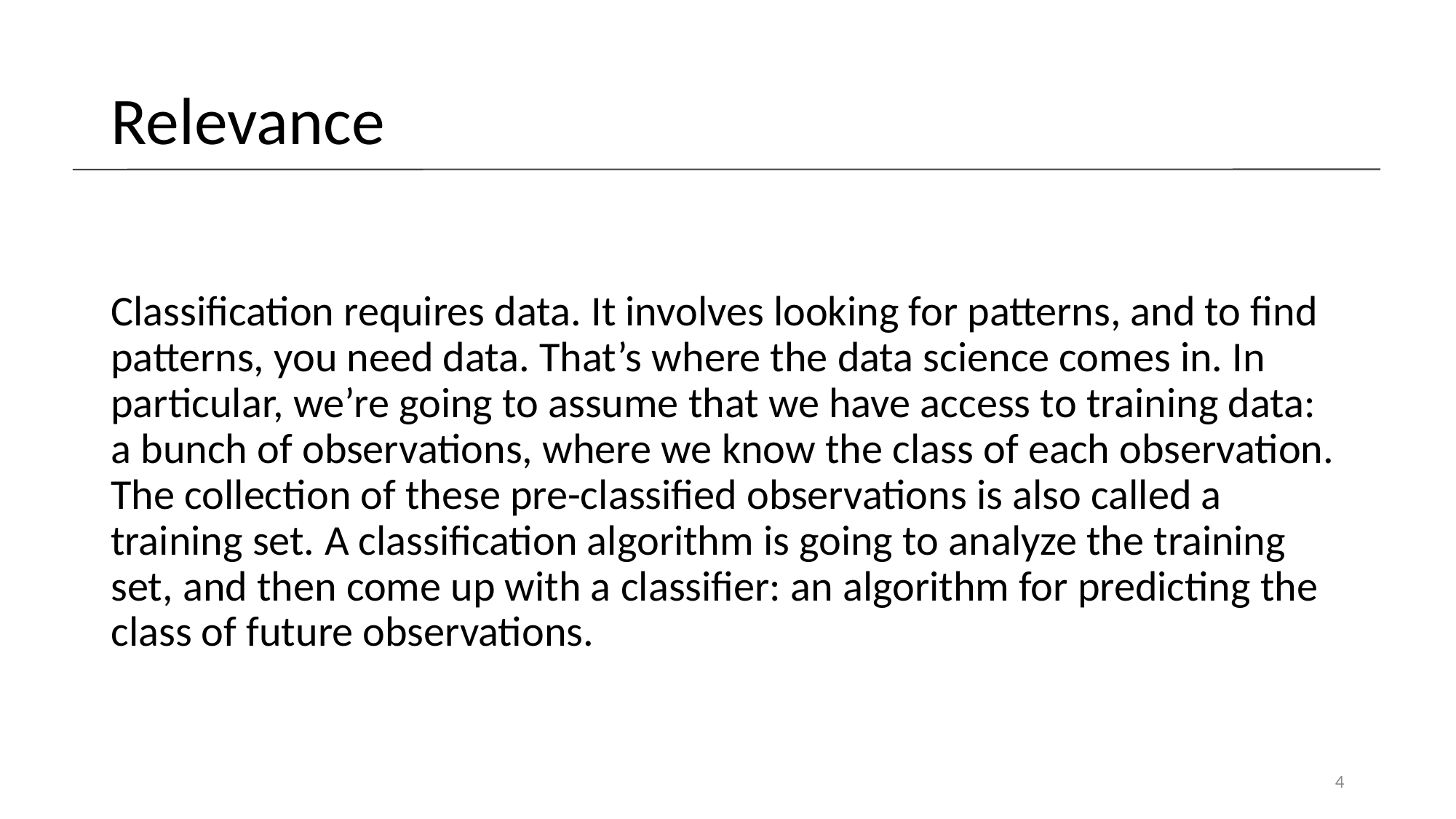

# Relevance

Classification requires data. It involves looking for patterns, and to find patterns, you need data. That’s where the data science comes in. In particular, we’re going to assume that we have access to training data: a bunch of observations, where we know the class of each observation. The collection of these pre-classified observations is also called a training set. A classification algorithm is going to analyze the training set, and then come up with a classifier: an algorithm for predicting the class of future observations.
4